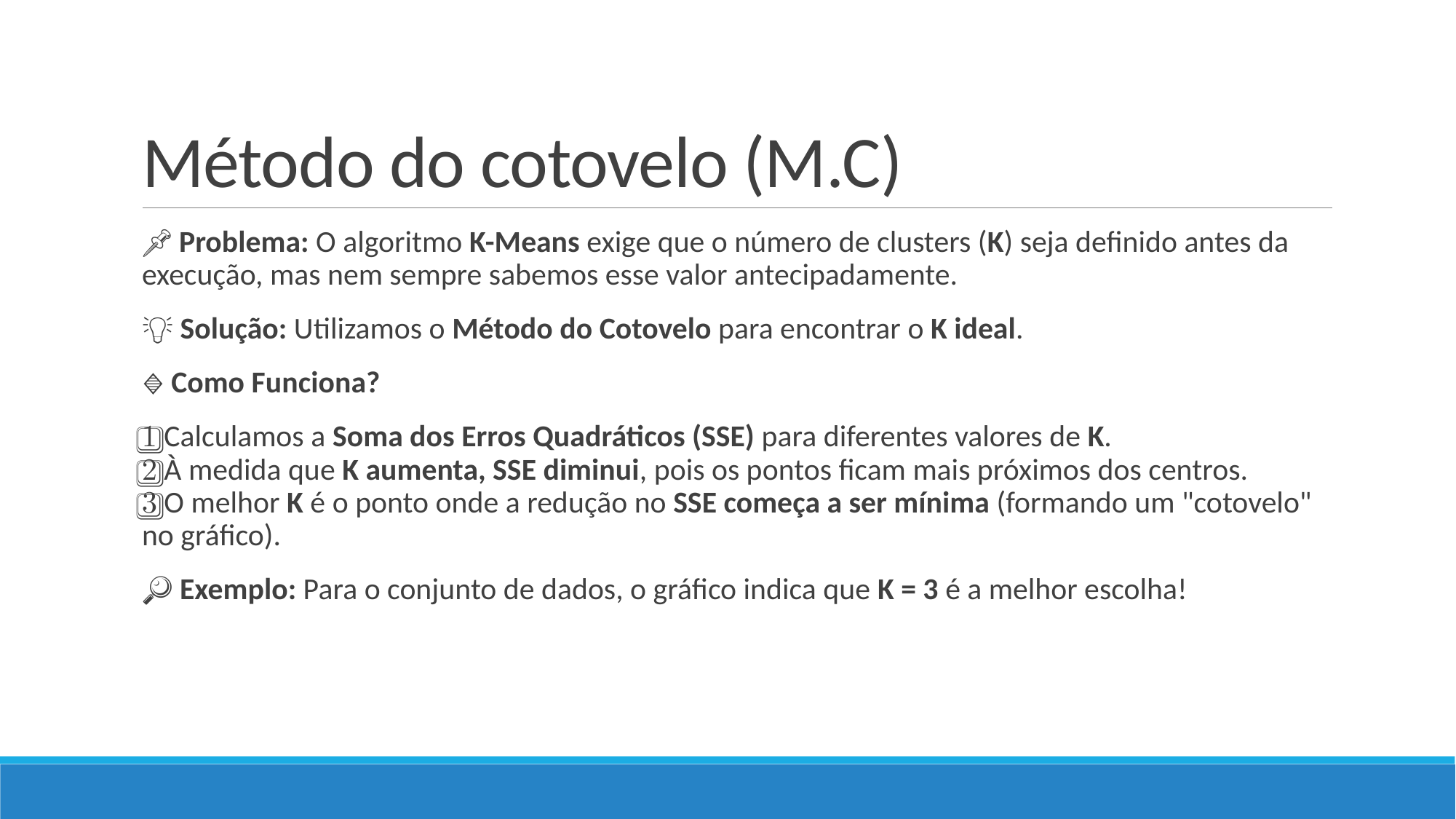

# Método do cotovelo (M.C)
📌 Problema: O algoritmo K-Means exige que o número de clusters (K) seja definido antes da execução, mas nem sempre sabemos esse valor antecipadamente.
💡 Solução: Utilizamos o Método do Cotovelo para encontrar o K ideal.
🔹 Como Funciona?
1️⃣ Calculamos a Soma dos Erros Quadráticos (SSE) para diferentes valores de K.
2️⃣ À medida que K aumenta, SSE diminui, pois os pontos ficam mais próximos dos centros.
3️⃣ O melhor K é o ponto onde a redução no SSE começa a ser mínima (formando um "cotovelo" no gráfico).
🔎 Exemplo: Para o conjunto de dados, o gráfico indica que K = 3 é a melhor escolha!